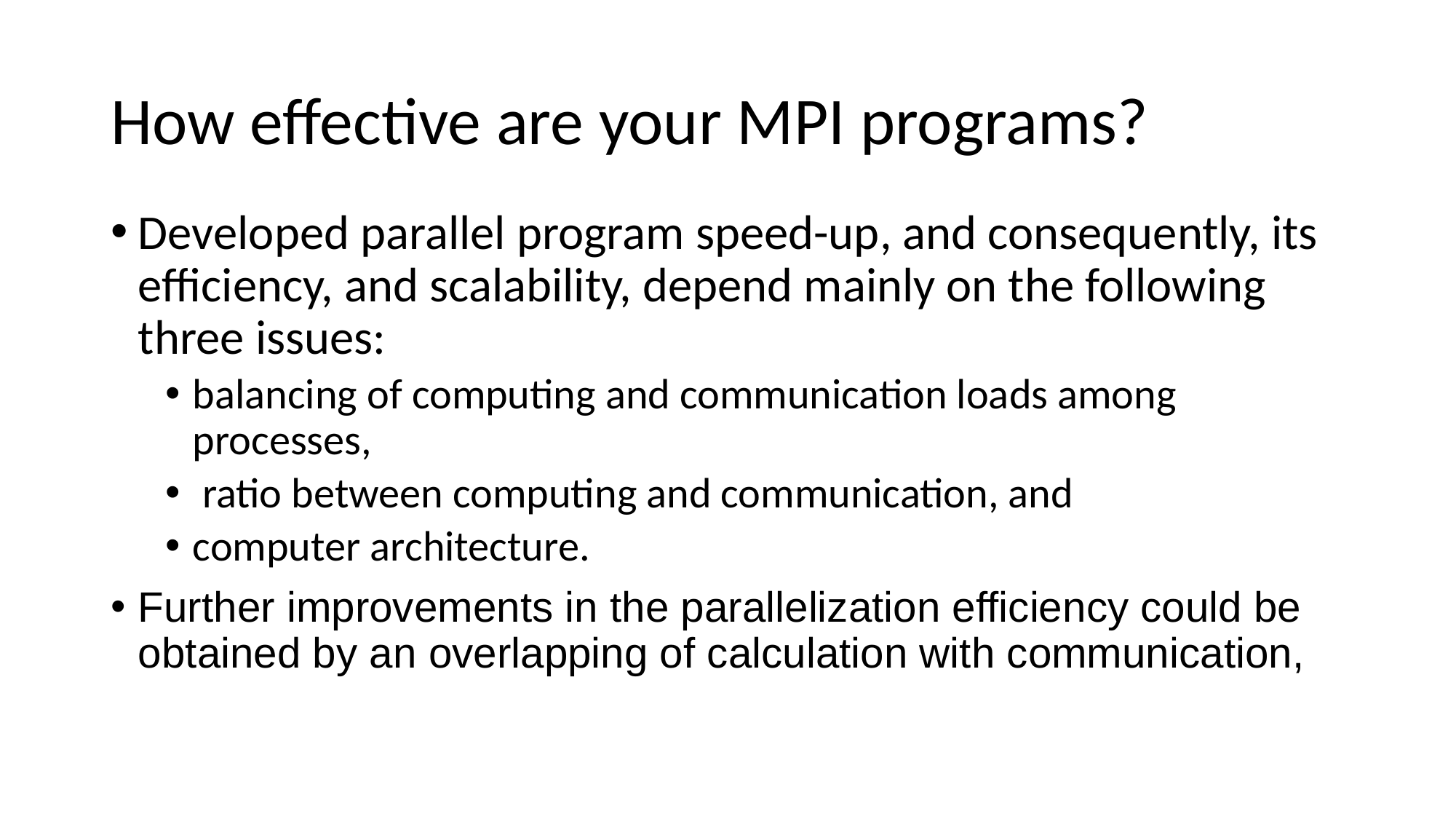

# How effective are your MPI programs?
Developed parallel program speed-up, and consequently, its efficiency, and scalability, depend mainly on the following three issues:
balancing of computing and communication loads among processes,
 ratio between computing and communication, and
computer architecture.
Further improvements in the parallelization efficiency could be obtained by an overlapping of calculation with communication,